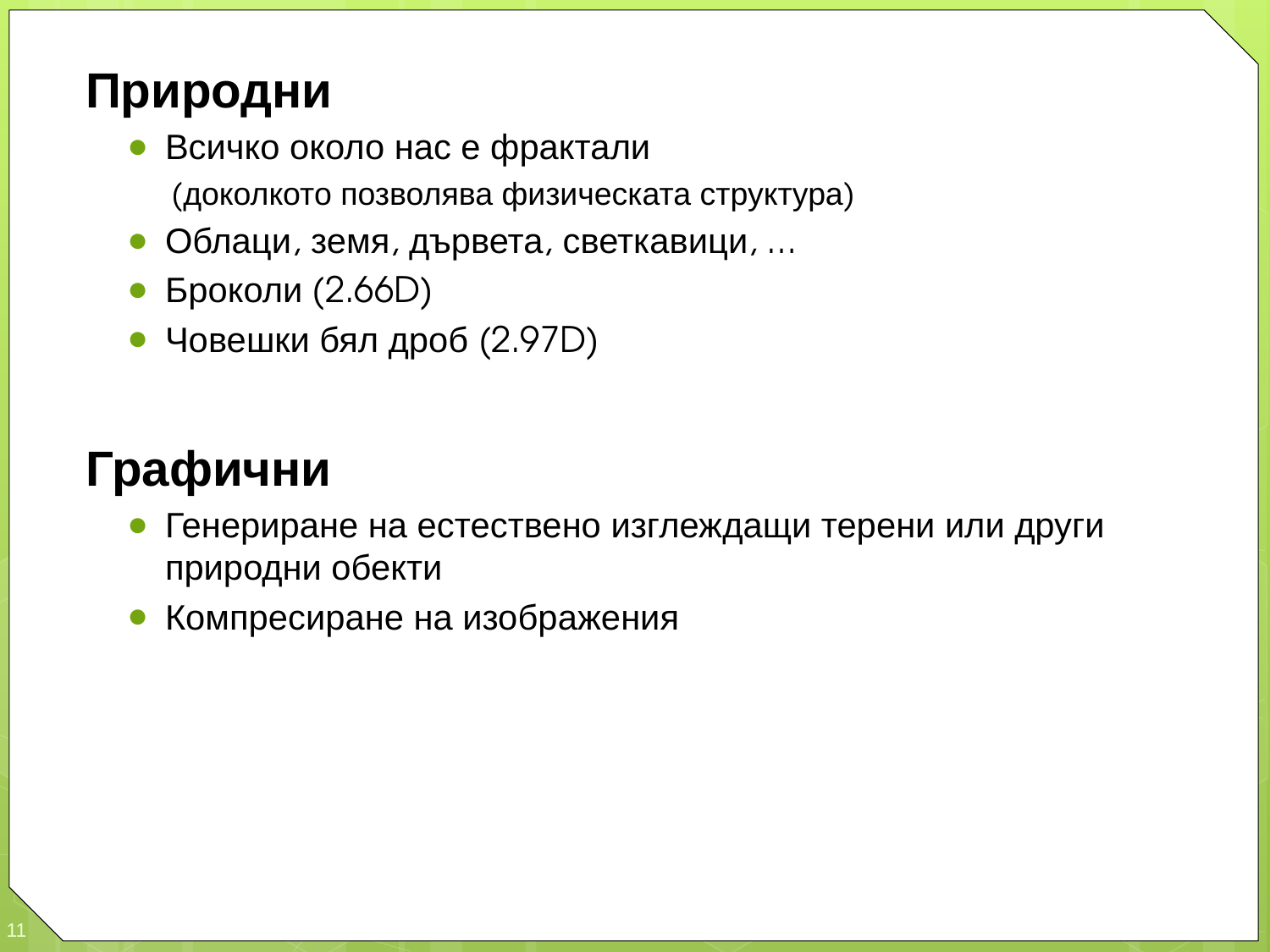

Природни
Всичко около нас е фрактали
(доколкото позволява физическата структура)
Облаци, земя, дървета, светкавици, …
Броколи (2.66D)
Човешки бял дроб (2.97D)

Графични
Генериране на естествено изглеждащи терени или други природни обекти
Компресиране на изображения